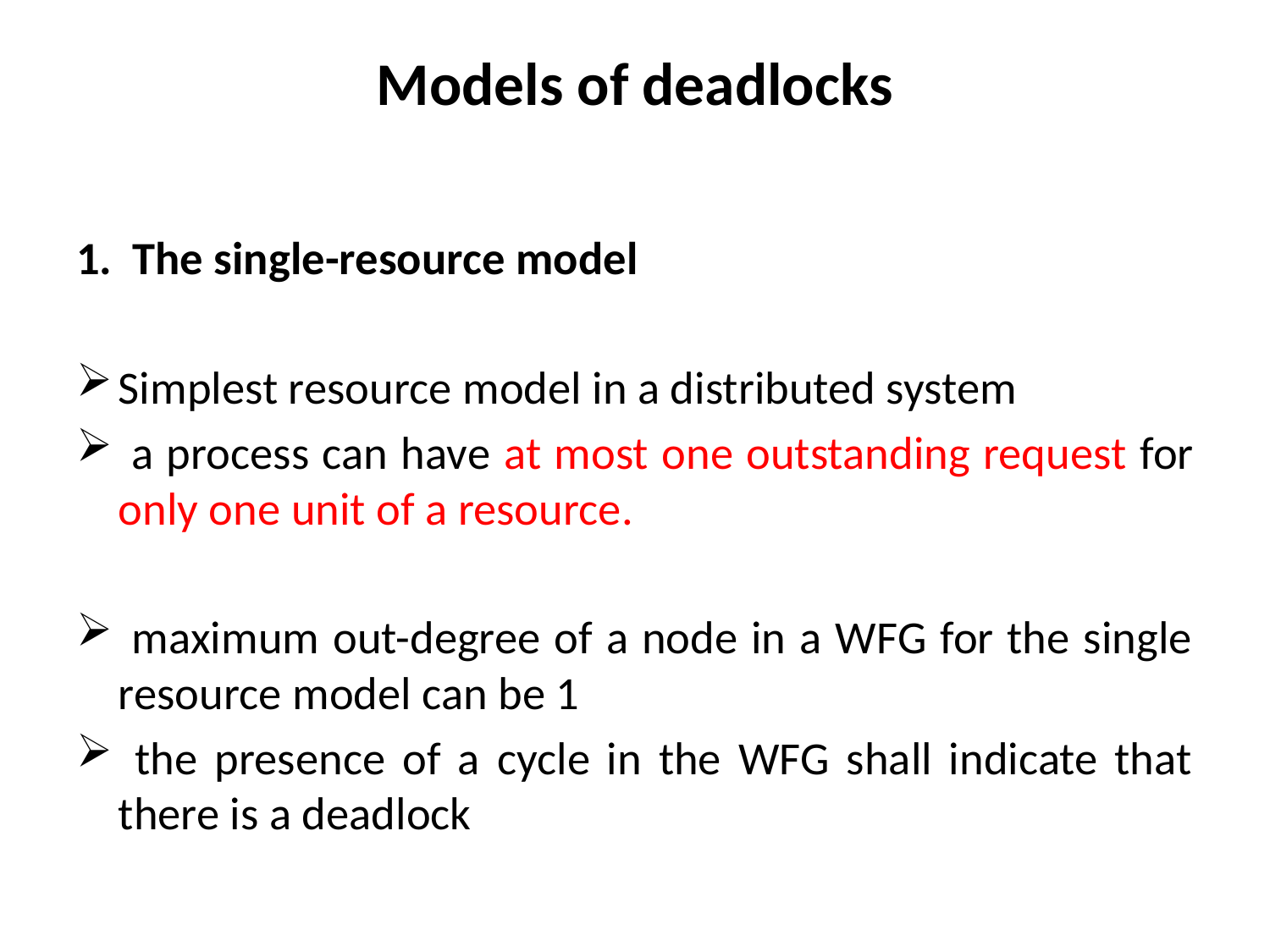

# Models of deadlocks
The single-resource model

Simplest resource model in a distributed system
 a process can have at most one outstanding request for only one unit of a resource.

 maximum out-degree of a node in a WFG for the single resource model can be 1
 the presence of a cycle in the WFG shall indicate that there is a deadlock